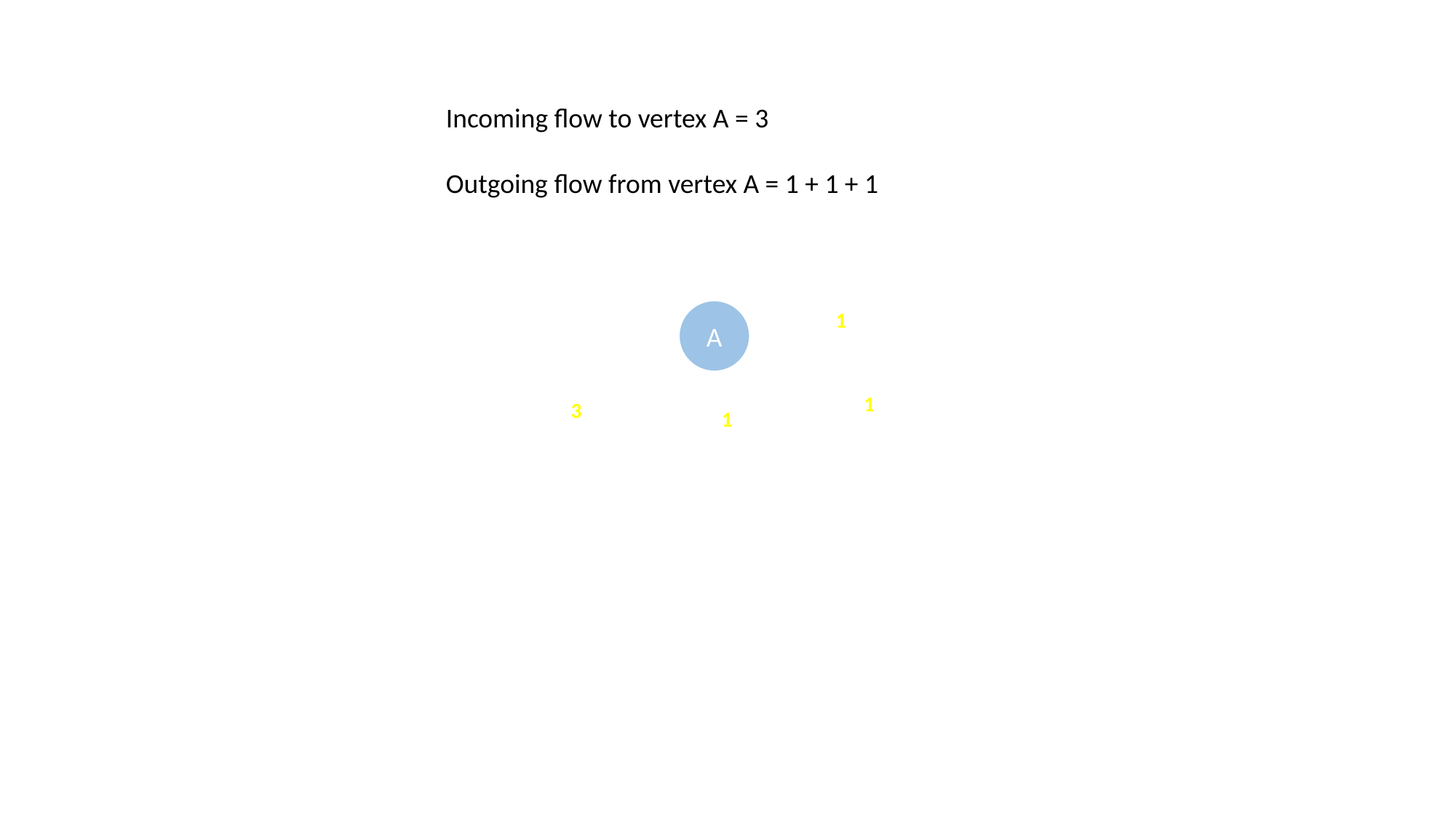

Incoming flow to vertex A = 3

Outgoing flow from vertex A = 1 + 1 + 1
A
1/9
1/15
3/10
1/4